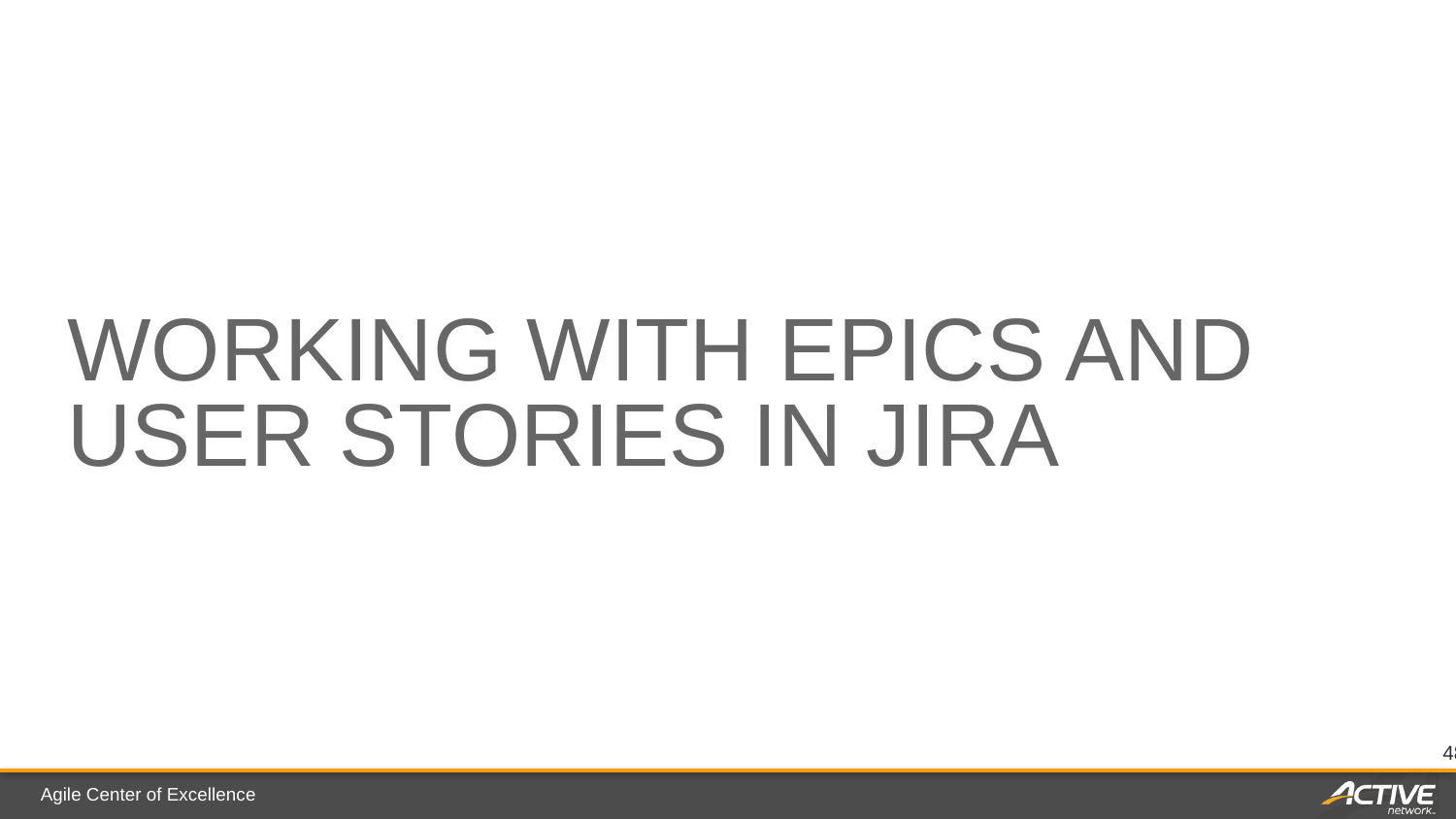

Working with Epics and User Stories in Jira